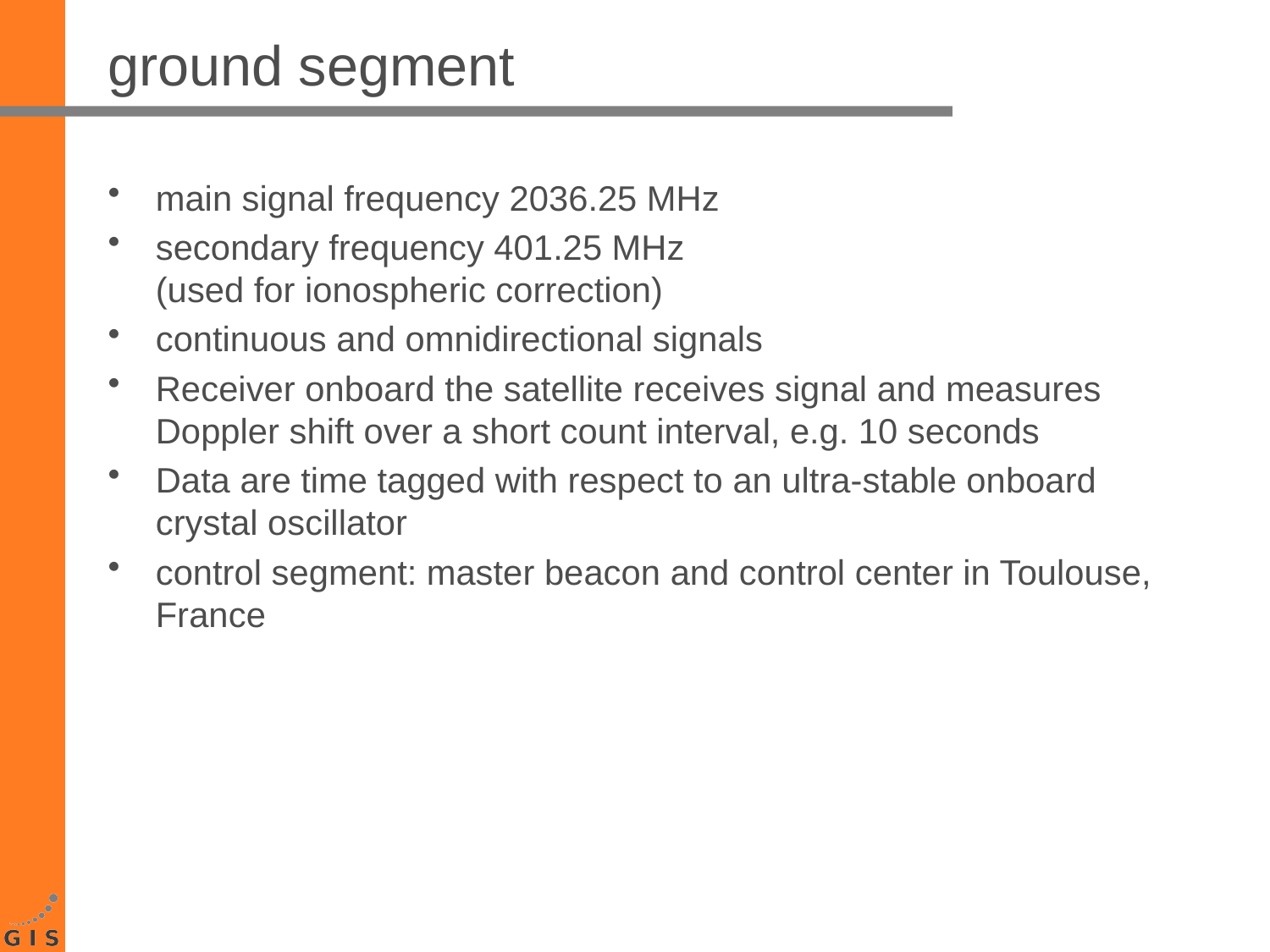

# ground segment
main signal frequency 2036.25 MHz
secondary frequency 401.25 MHz
(used for ionospheric correction)
continuous and omnidirectional signals
Receiver onboard the satellite receives signal and measures Doppler shift over a short count interval, e.g. 10 seconds
Data are time tagged with respect to an ultra-stable onboard crystal oscillator
control segment: master beacon and control center in Toulouse, France